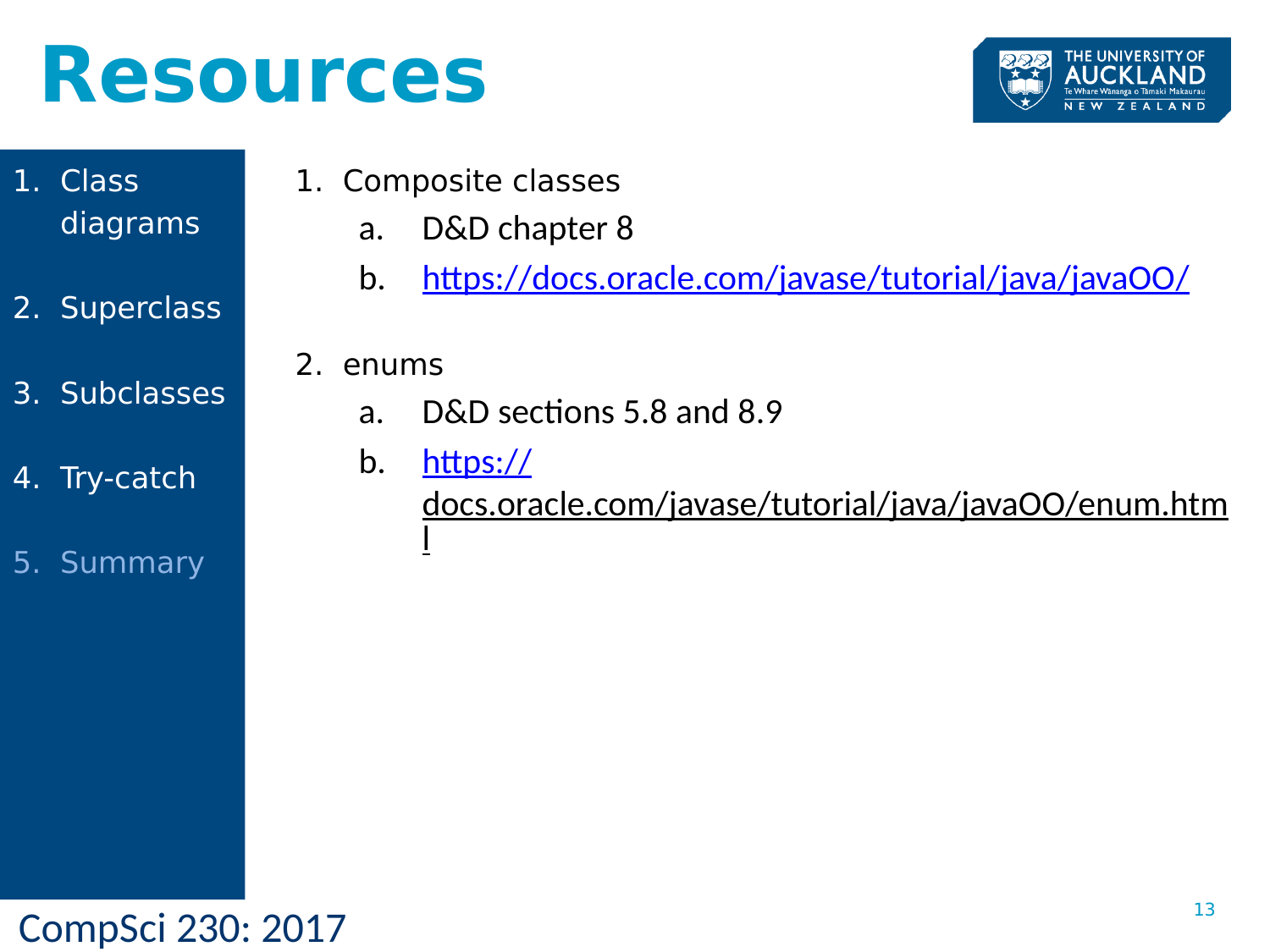

# Resources
Class diagrams

Superclass

Subclasses

Try-catch

Summary
Composite classes
D&D chapter 8
https://docs.oracle.com/javase/tutorial/java/javaOO/

enums
D&D sections 5.8 and 8.9
https://docs.oracle.com/javase/tutorial/java/javaOO/enum.html
13